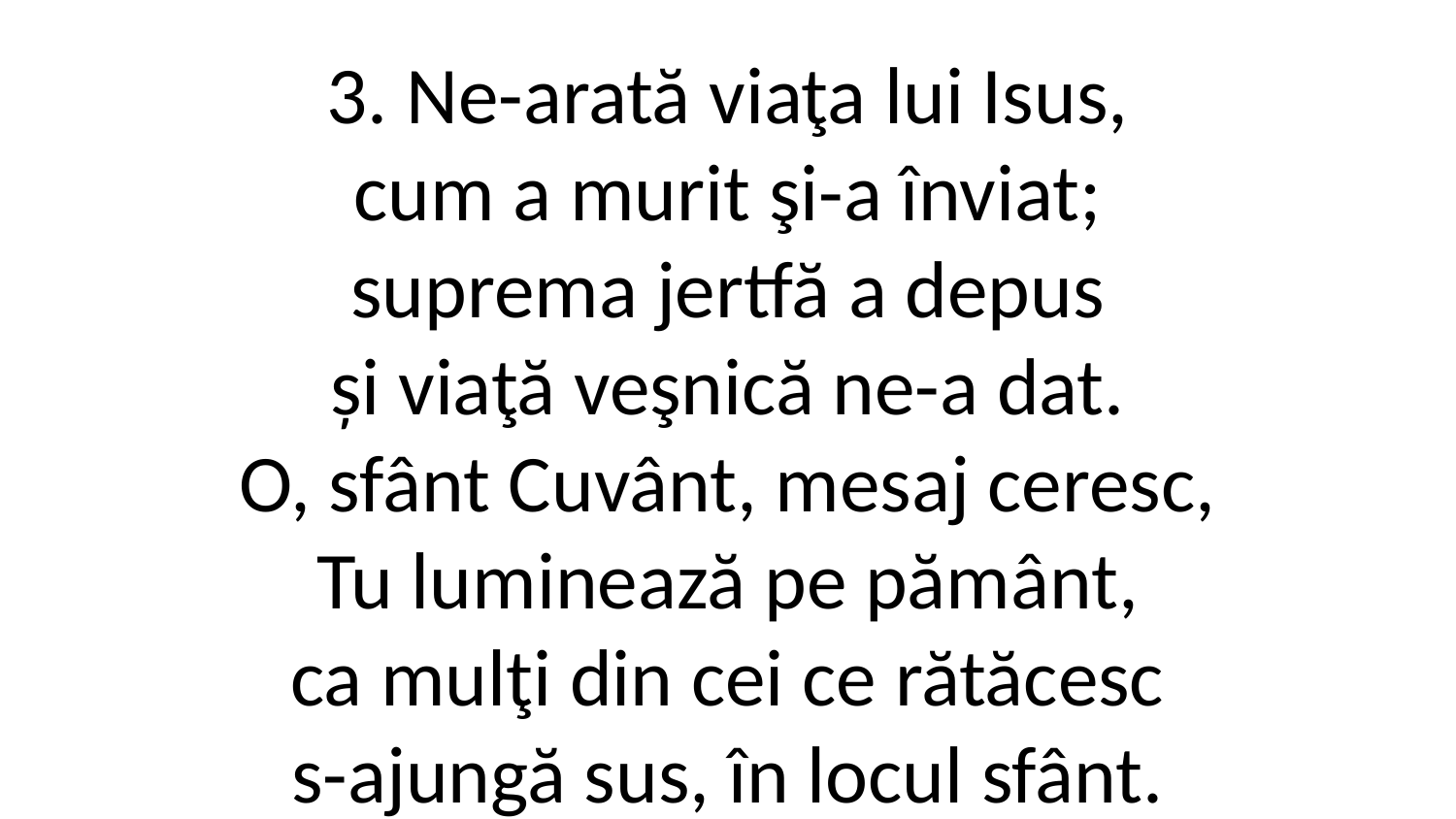

3. Ne-arată viaţa lui Isus,
cum a murit şi-a înviat;
suprema jertfă a depus
și viaţă veşnică ne-a dat.
O, sfânt Cuvânt, mesaj ceresc,
Tu luminează pe pământ,
ca mulţi din cei ce rătăcesc
s-ajungă sus, în locul sfânt.